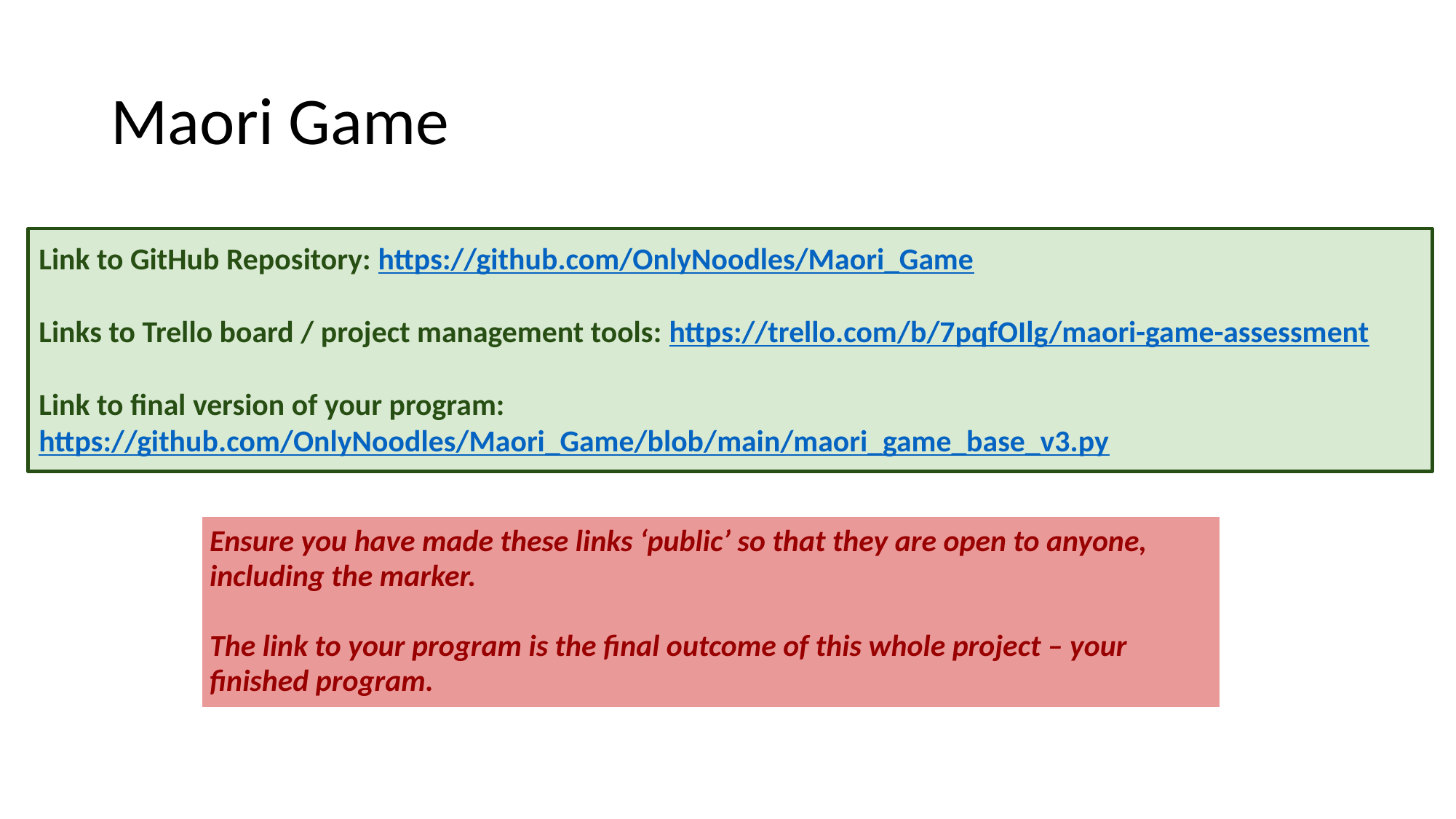

# Maori Game
Link to GitHub Repository: https://github.com/OnlyNoodles/Maori_Game

Links to Trello board / project management tools: https://trello.com/b/7pqfOIlg/maori-game-assessment

Link to final version of your program: https://github.com/OnlyNoodles/Maori_Game/blob/main/maori_game_base_v3.py

| Ensure you have made these links ‘public’ so that they are open to anyone, including the marker. The link to your program is the final outcome of this whole project – your finished program. |
| --- |